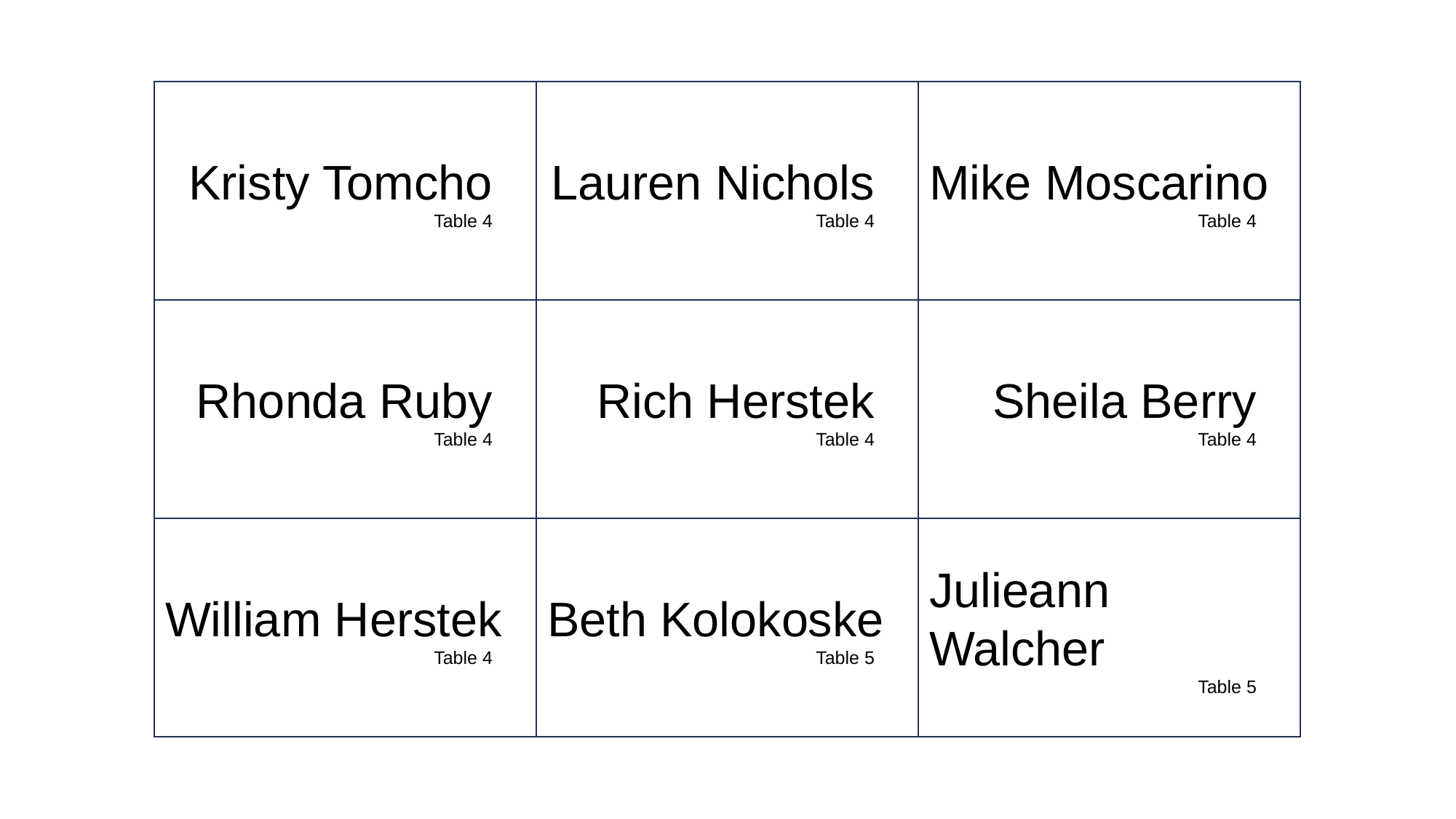

Kristy Tomcho
	Table 4
	Lauren Nichols
	Table 4
	Mike Moscarino
	Table 4
	Rhonda Ruby
	Table 4
	Rich Herstek
	Table 4
	Sheila Berry
	Table 4
	William Herstek
	Table 4
	Beth Kolokoske
	Table 5
	Julieann Walcher
	Table 5